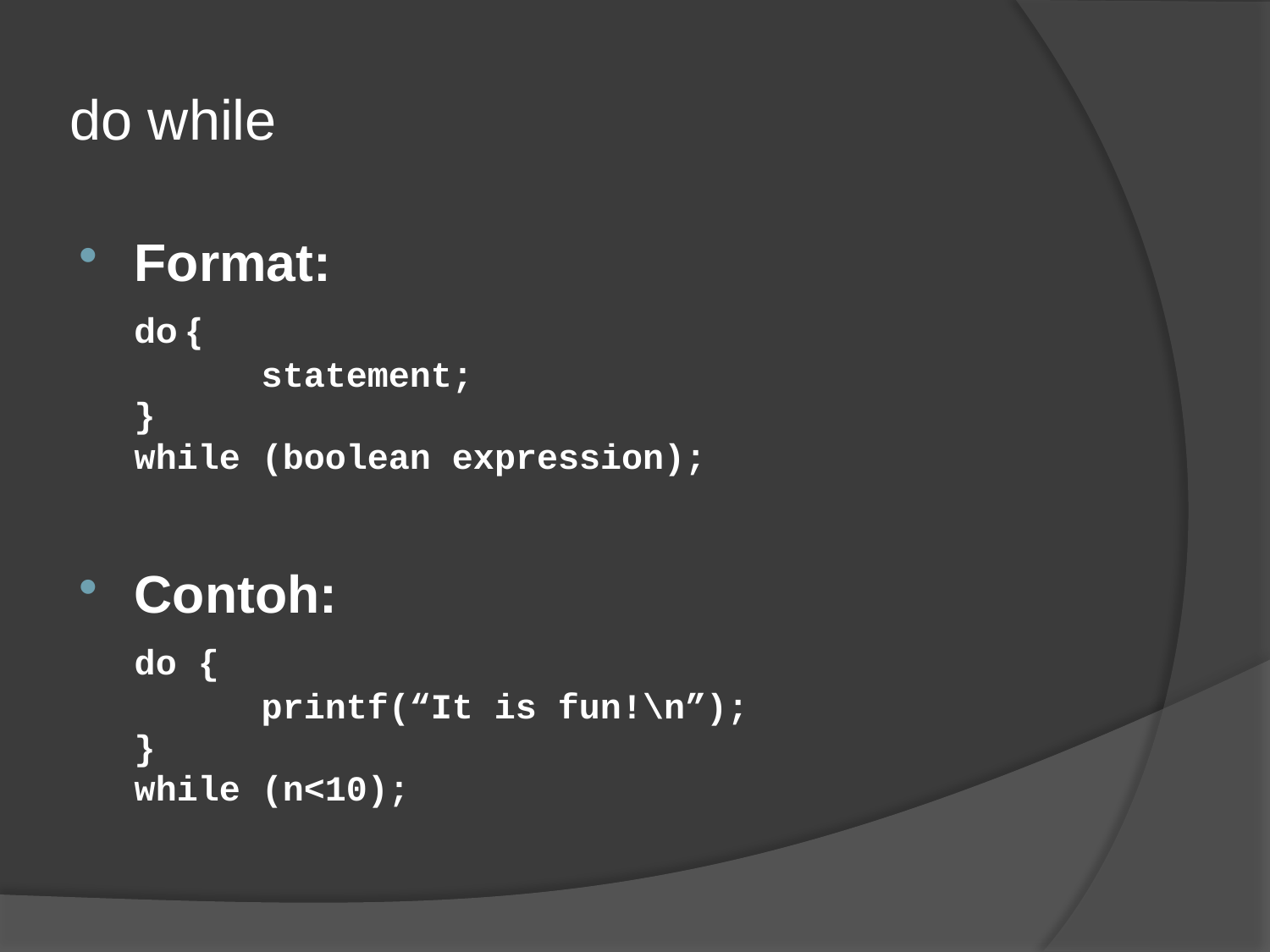

# do while
Format:
	do {
		statement;
	}
	while (boolean expression);

Contoh:
	do {
		printf(“It is fun!\n”);
	}
	while (n<10);